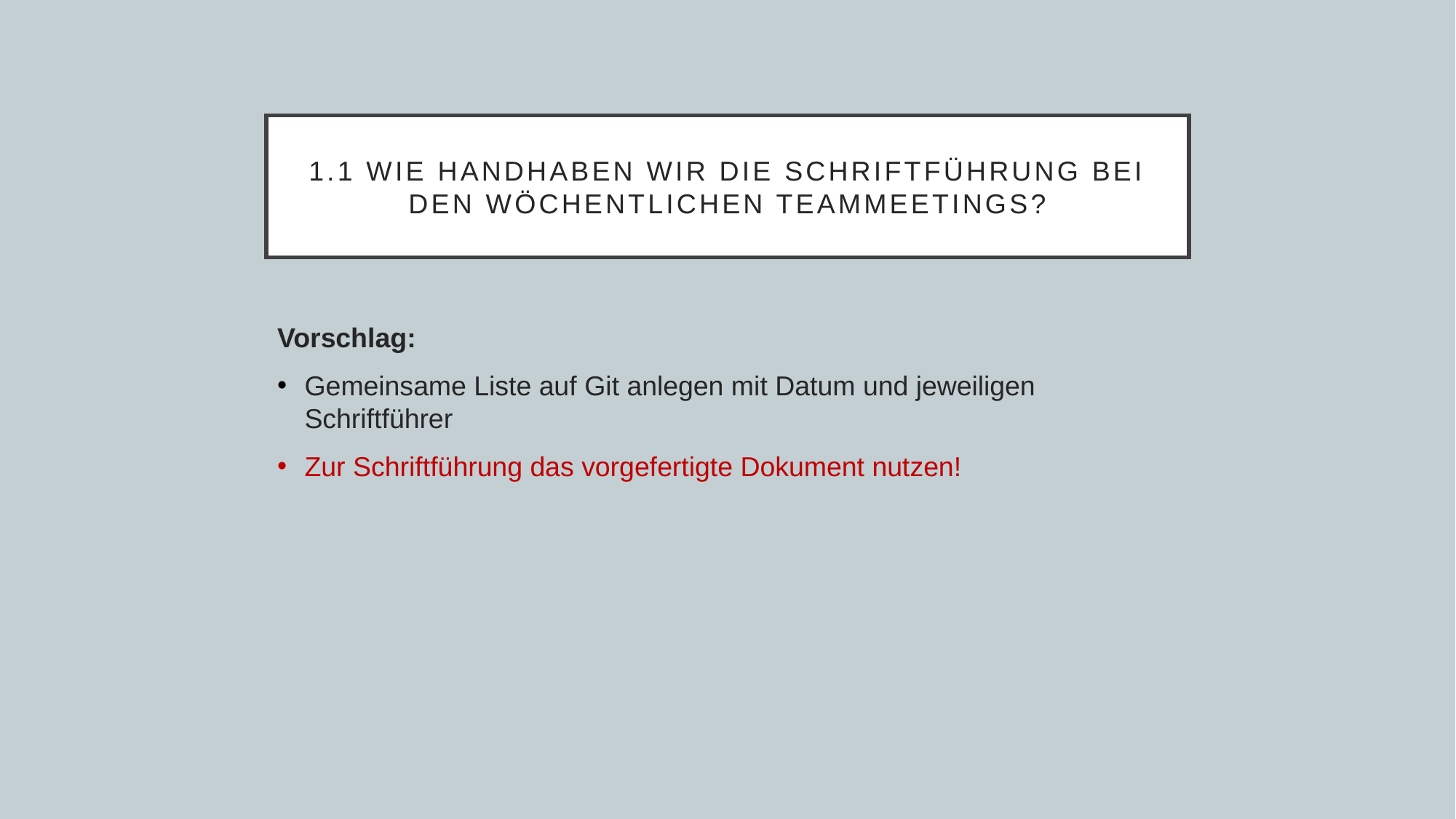

# 1.1 Wie handhaben wir die Schriftführung bei den wöchentlichen Teammeetings?
Vorschlag:
Gemeinsame Liste auf Git anlegen mit Datum und jeweiligen Schriftführer
Zur Schriftführung das vorgefertigte Dokument nutzen!